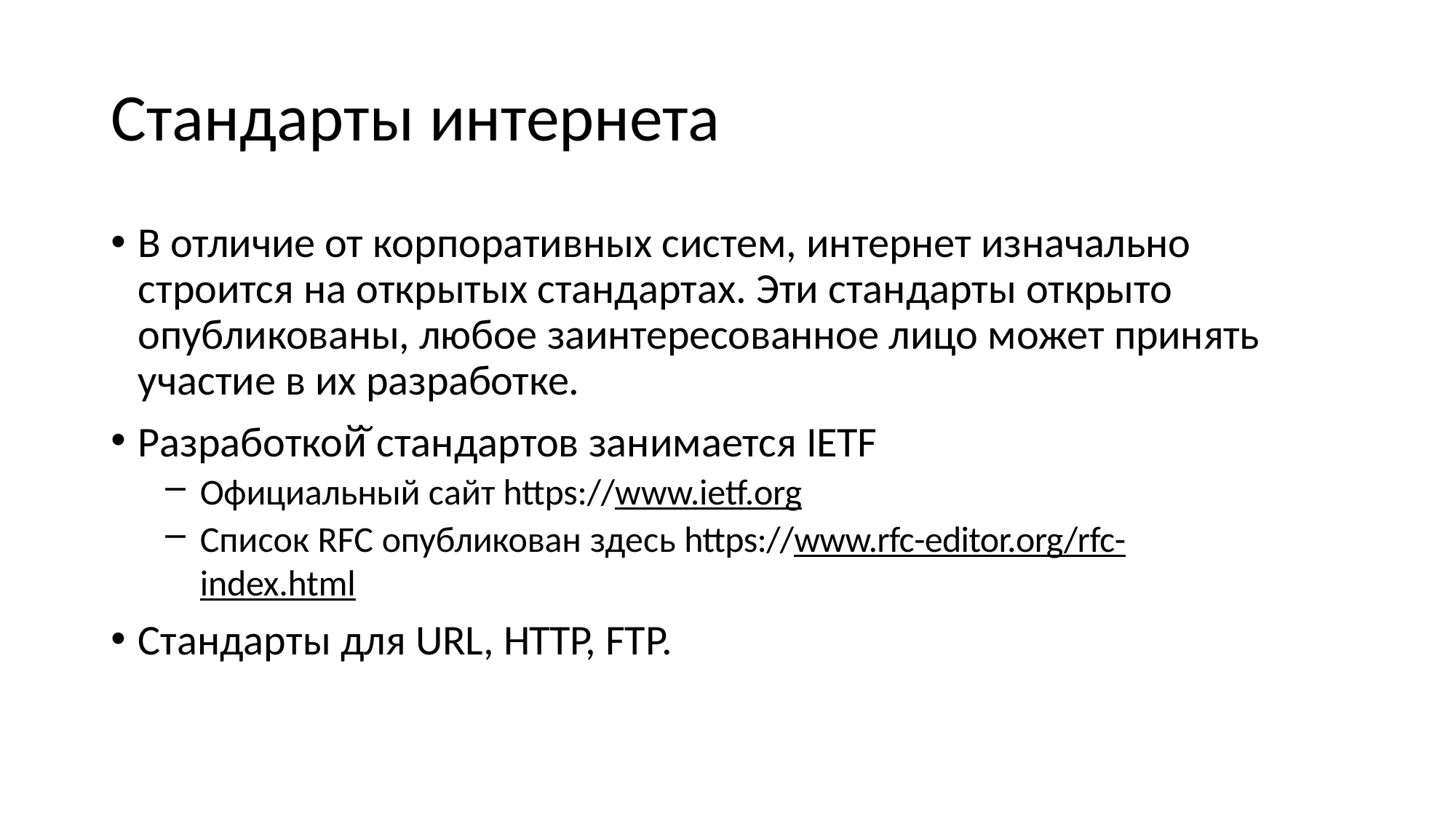

# Стандарты интернета
В отличие от корпоративных систем, интернет изначально строится на открытых стандартах. Эти стандарты открыто опубликованы, любое заинтересованное лицо может принять участие в их разработке.
Разработкой̆ стандартов занимается IETF
Официальный сайт https://www.ietf.org
Список RFC опубликован здесь https://www.rfc-editor.org/rfc-index.html
Стандарты для URL, HTTP, FTP.